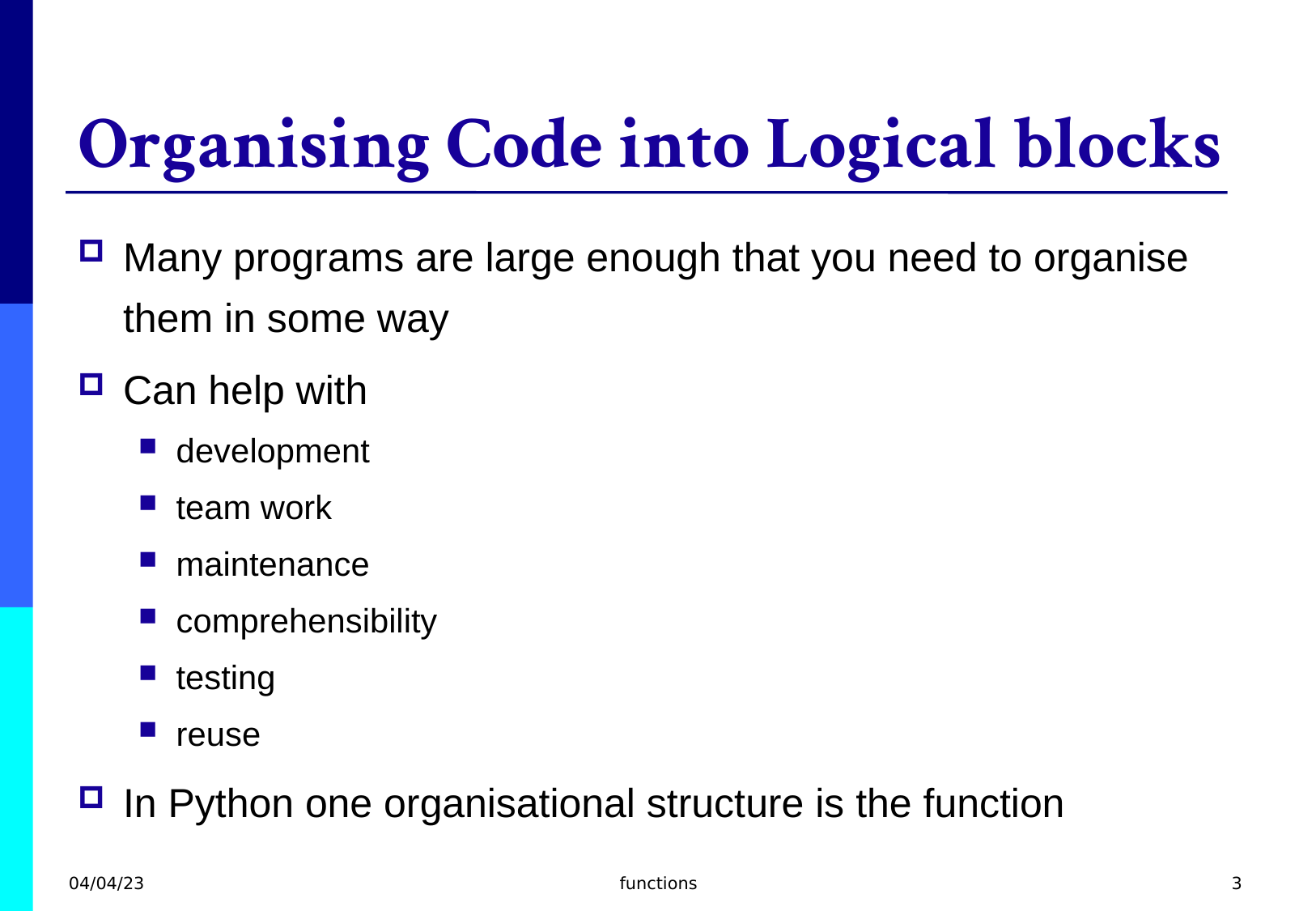

# Organising Code into Logical blocks
Many programs are large enough that you need to organise them in some way
Can help with
development
team work
maintenance
comprehensibility
testing
reuse
In Python one organisational structure is the function

04/04/23
functions
3